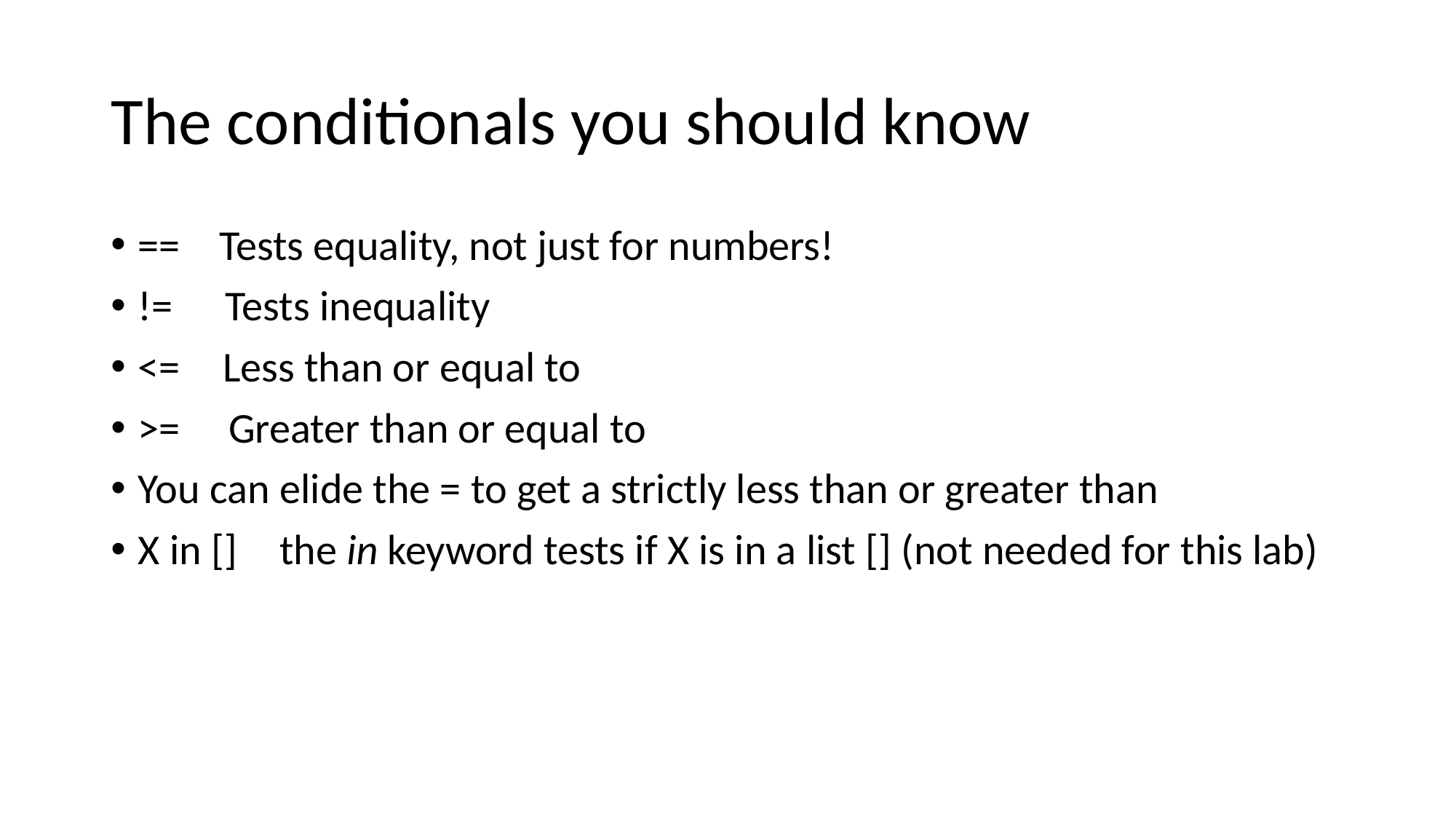

# The conditionals you should know
==    Tests equality, not just for numbers!
!=  Tests inequality
<= Less than or equal to
>=     Greater than or equal to
You can elide the = to get a strictly less than or greater than
X in [] the in keyword tests if X is in a list [] (not needed for this lab)